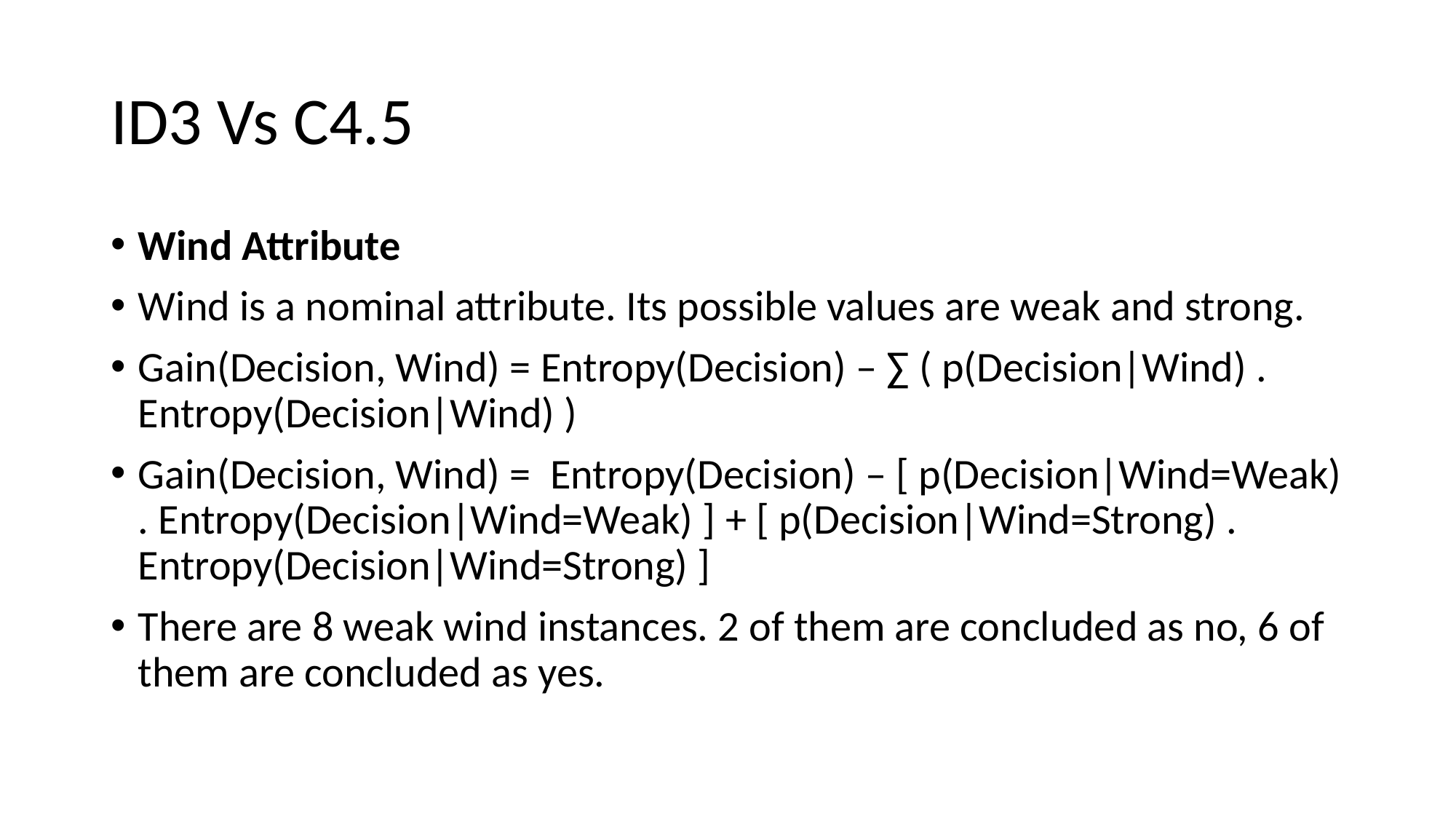

# ID3 Vs C4.5
Wind Attribute
Wind is a nominal attribute. Its possible values are weak and strong.
Gain(Decision, Wind) = Entropy(Decision) – ∑ ( p(Decision|Wind) . Entropy(Decision|Wind) )
Gain(Decision, Wind) =  Entropy(Decision) – [ p(Decision|Wind=Weak) . Entropy(Decision|Wind=Weak) ] + [ p(Decision|Wind=Strong) . Entropy(Decision|Wind=Strong) ]
There are 8 weak wind instances. 2 of them are concluded as no, 6 of them are concluded as yes.